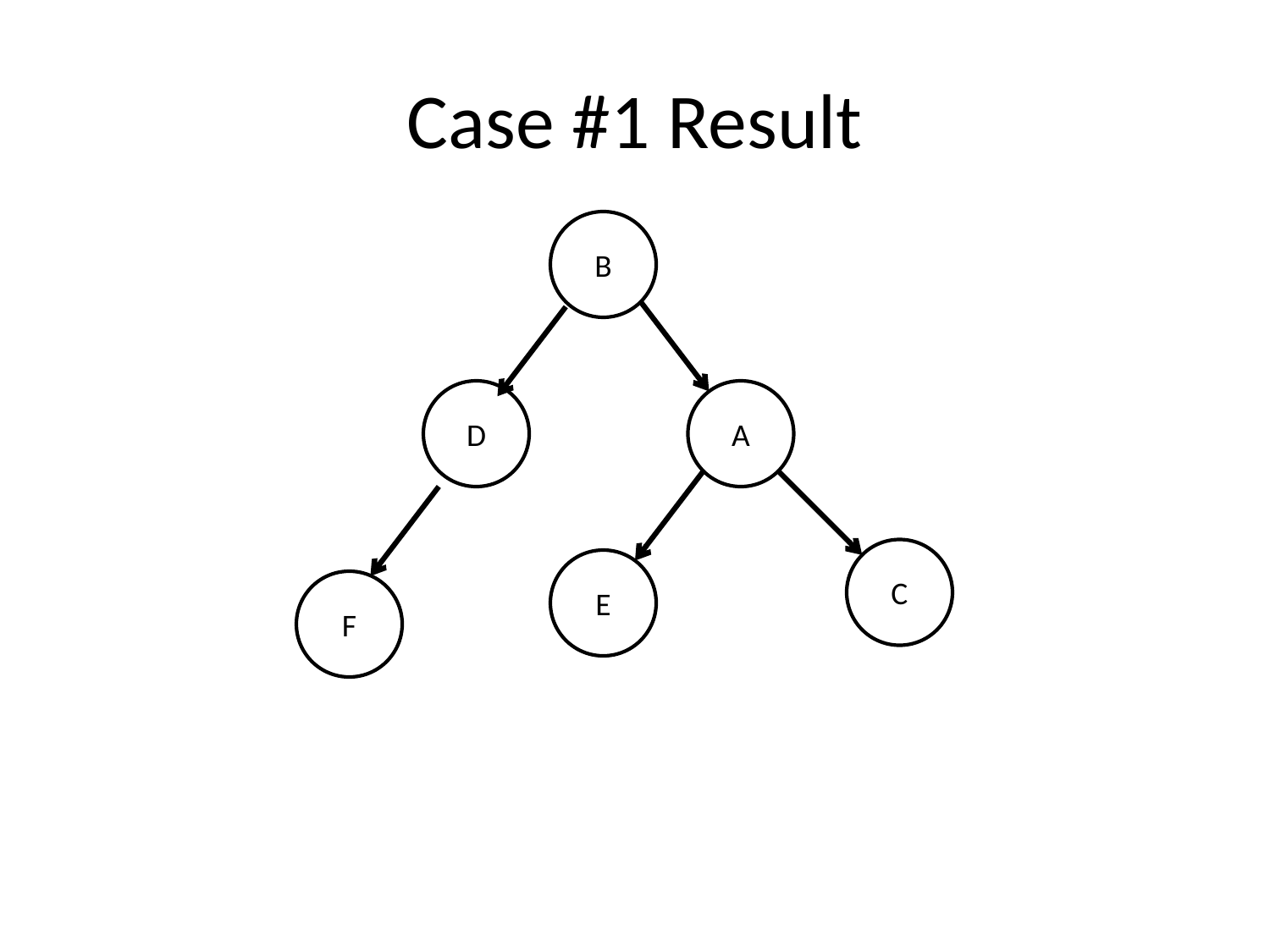

# Case #1 Result
B
D
A
C
E
F